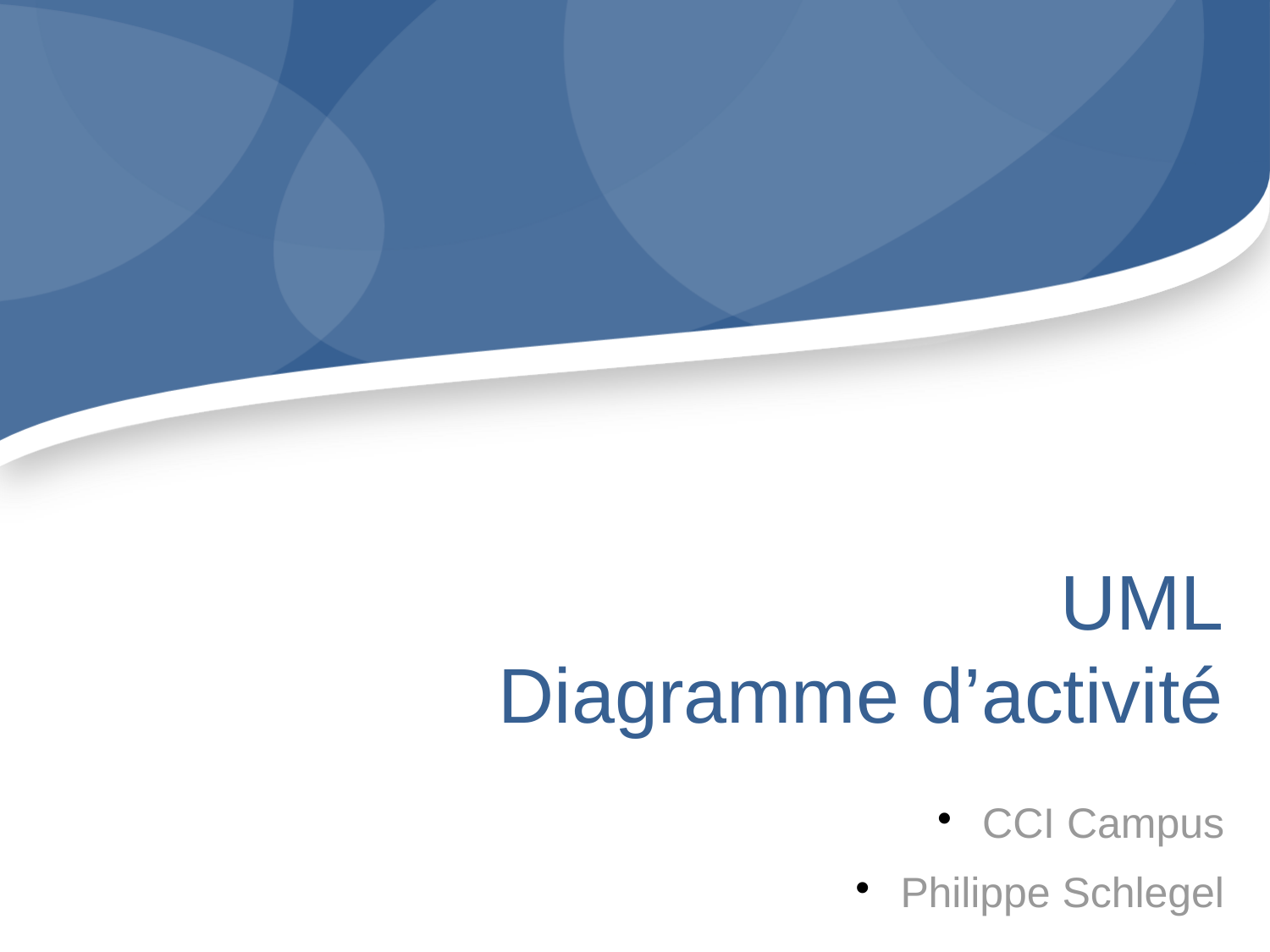

UML
Diagramme d’activité
CCI Campus
Philippe Schlegel